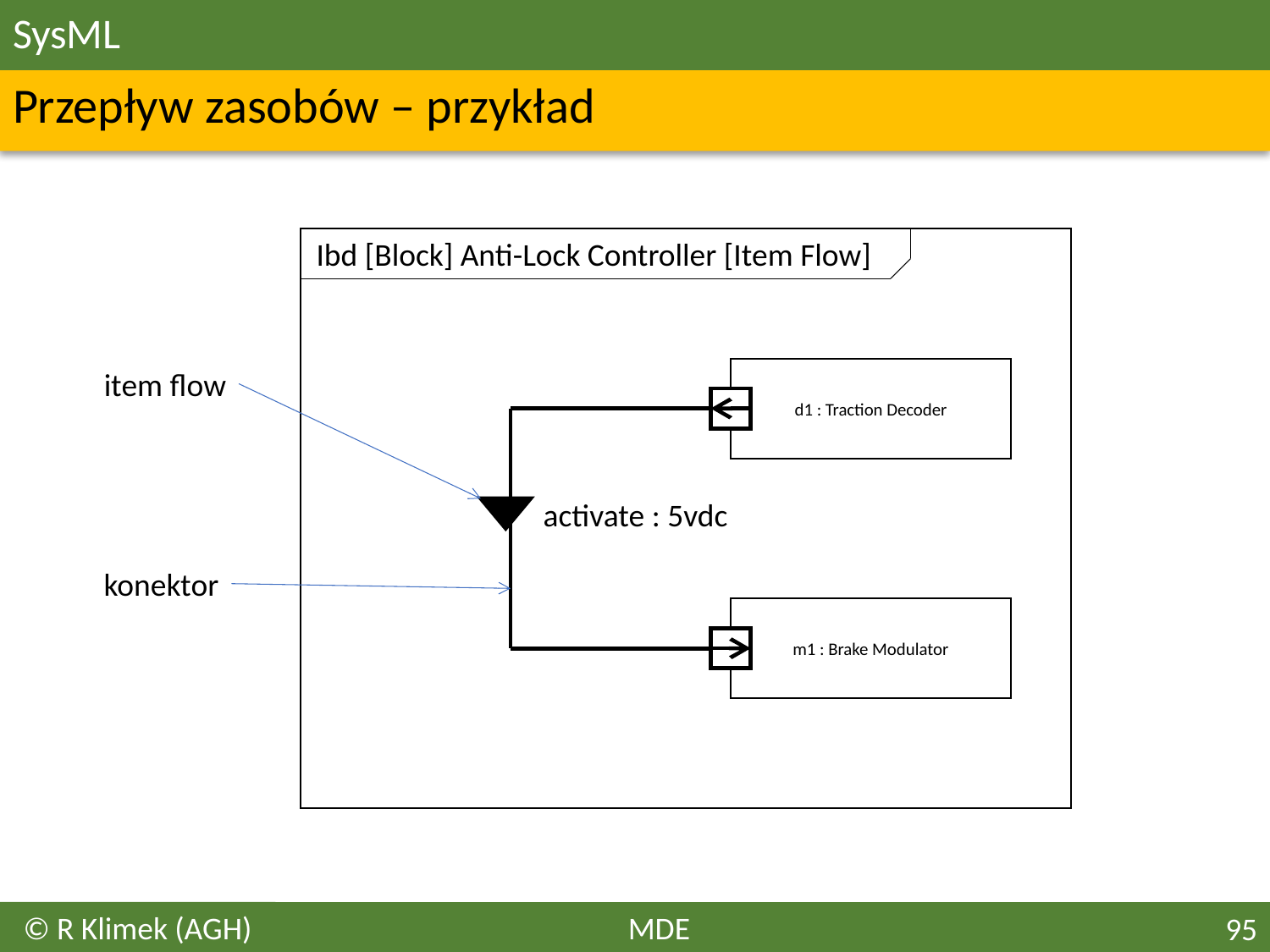

# SysML
Przepływ zasobów – przykład

Ibd [Block] Anti-Lock Controller [Item Flow]
item flow
d1 : Traction Decoder

activate : 5vdc

konektor
m1 : Brake Modulator

© R Klimek (AGH)
MDE
95